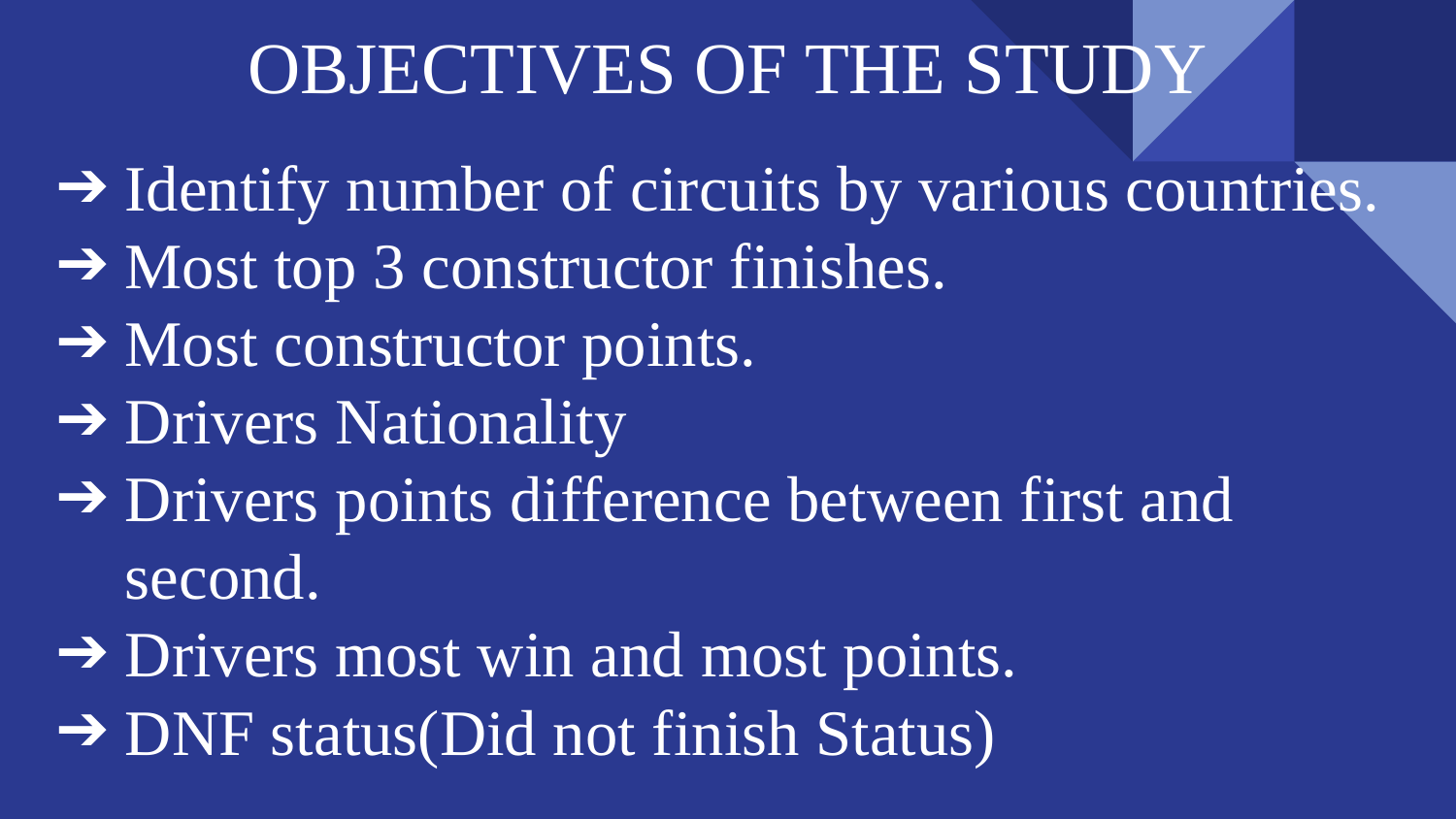

# OBJECTIVES OF THE STUDY
Identify number of circuits by various countries.
Most top 3 constructor finishes.
Most constructor points.
Drivers Nationality
Drivers points difference between first and second.
Drivers most win and most points.
DNF status(Did not finish Status)